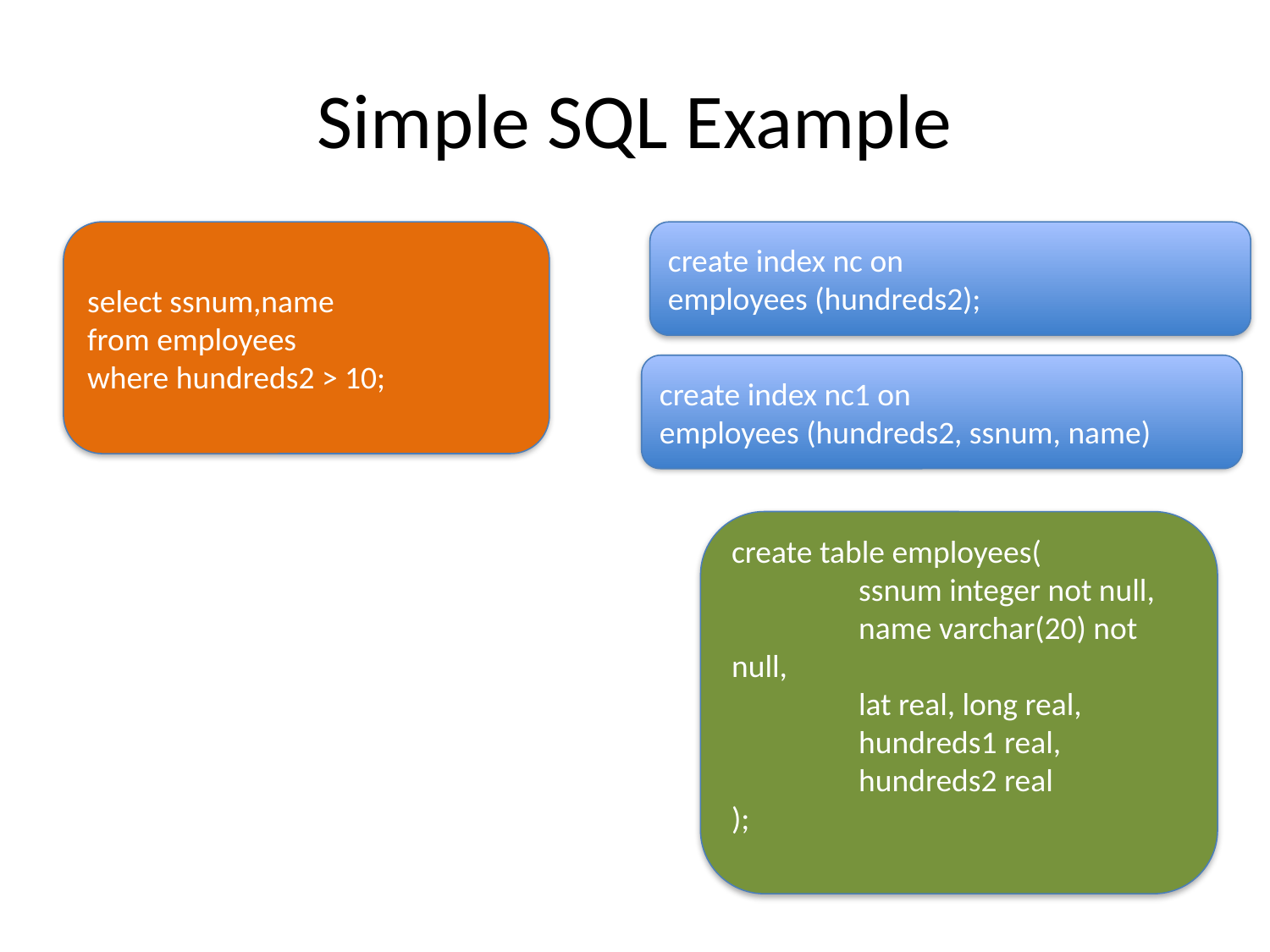

# Simple SQL Example
select ssnum,name
from employees
where hundreds2 > 10;
create index nc on
employees (hundreds2);
create index nc1 on
employees (hundreds2, ssnum, name)
create table employees(
	ssnum integer not null,
	name varchar(20) not null,
	lat real, long real,
	hundreds1 real,
	hundreds2 real
);